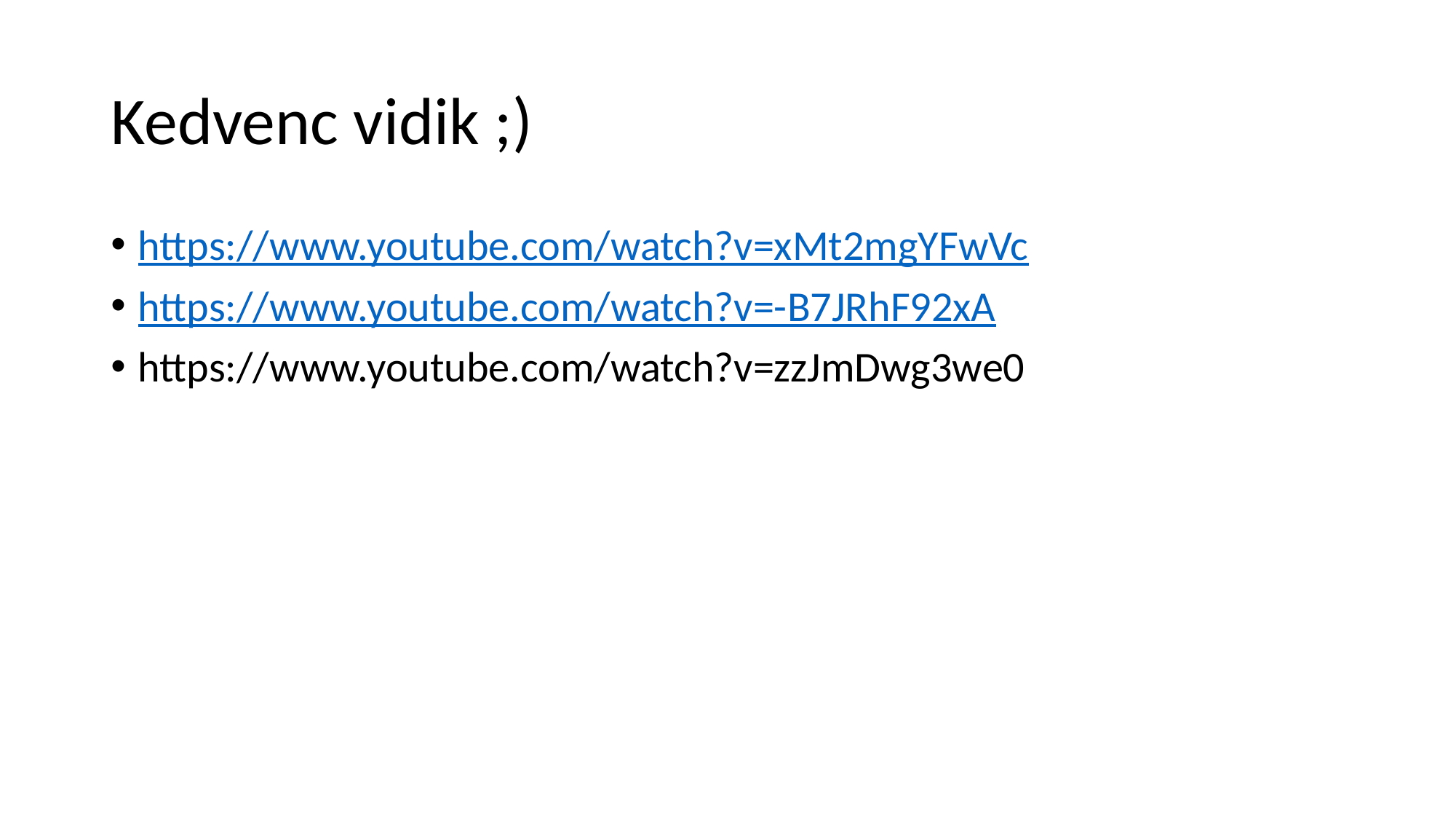

# Kedvenc vidik ;)
https://www.youtube.com/watch?v=xMt2mgYFwVc
https://www.youtube.com/watch?v=-B7JRhF92xA
https://www.youtube.com/watch?v=zzJmDwg3we0